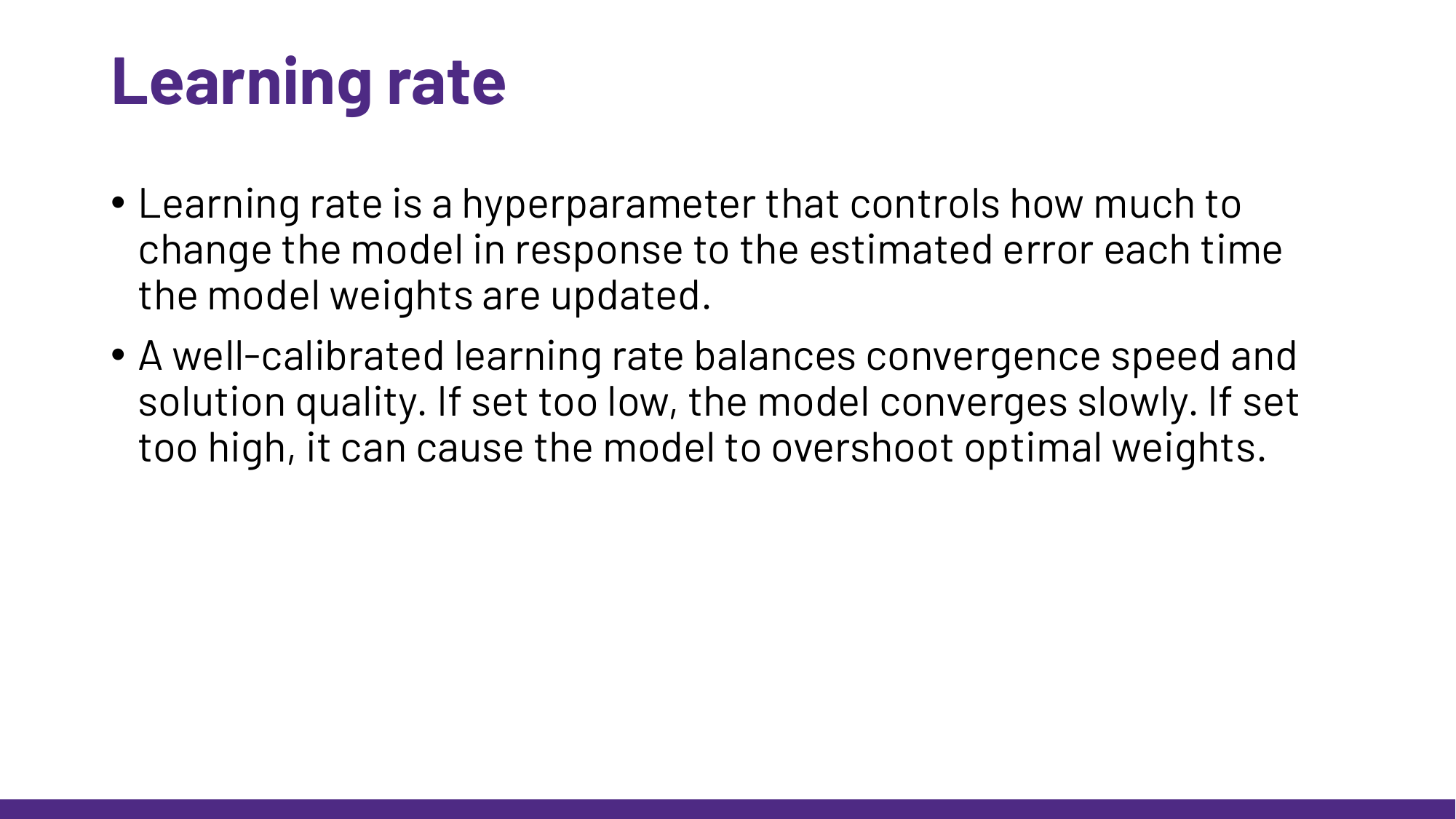

# Learning rate
Learning rate is a hyperparameter that controls how much to change the model in response to the estimated error each time the model weights are updated.
A well-calibrated learning rate balances convergence speed and solution quality. If set too low, the model converges slowly. If set too high, it can cause the model to overshoot optimal weights.